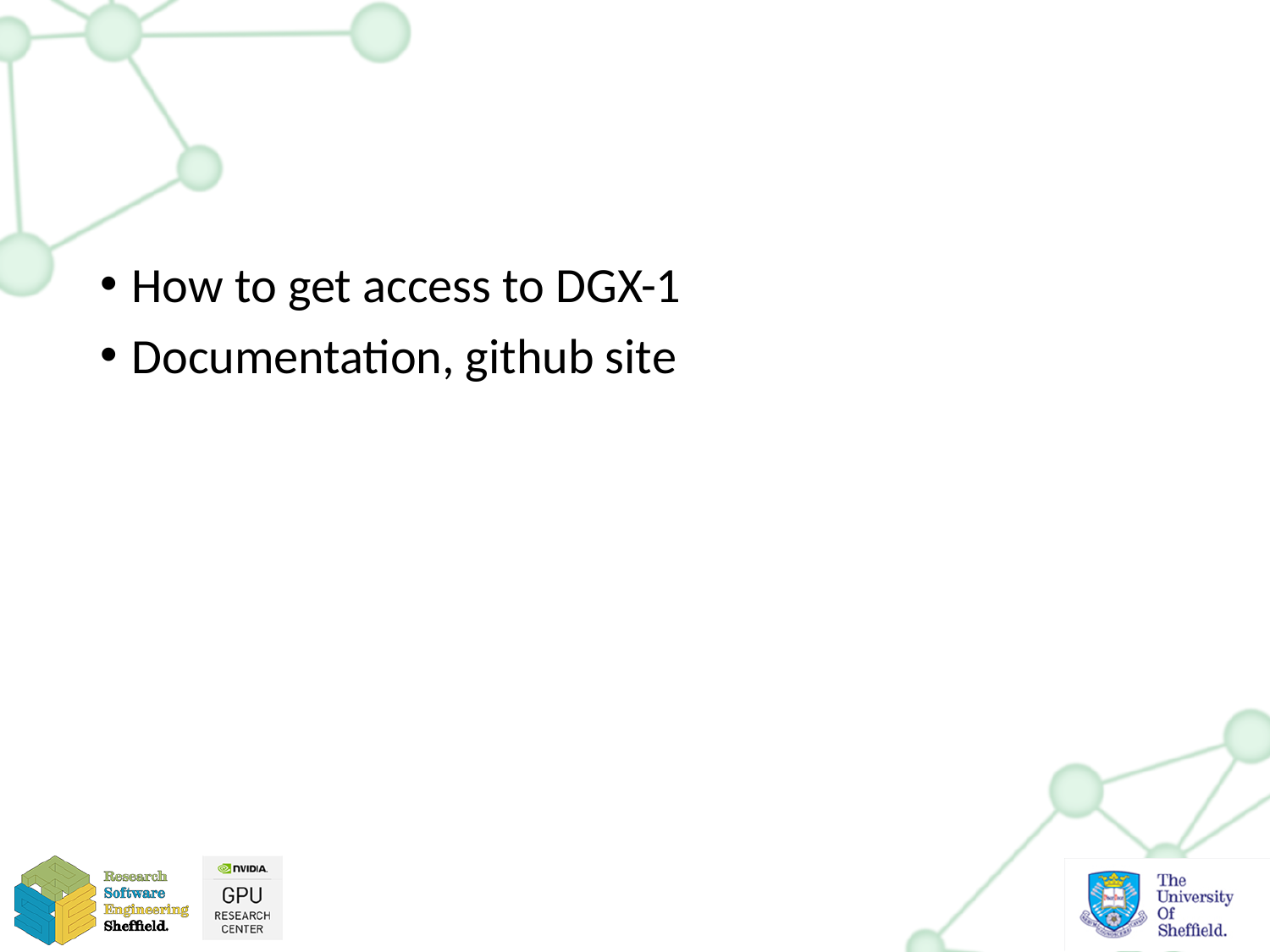

#
How to get access to DGX-1
Documentation, github site